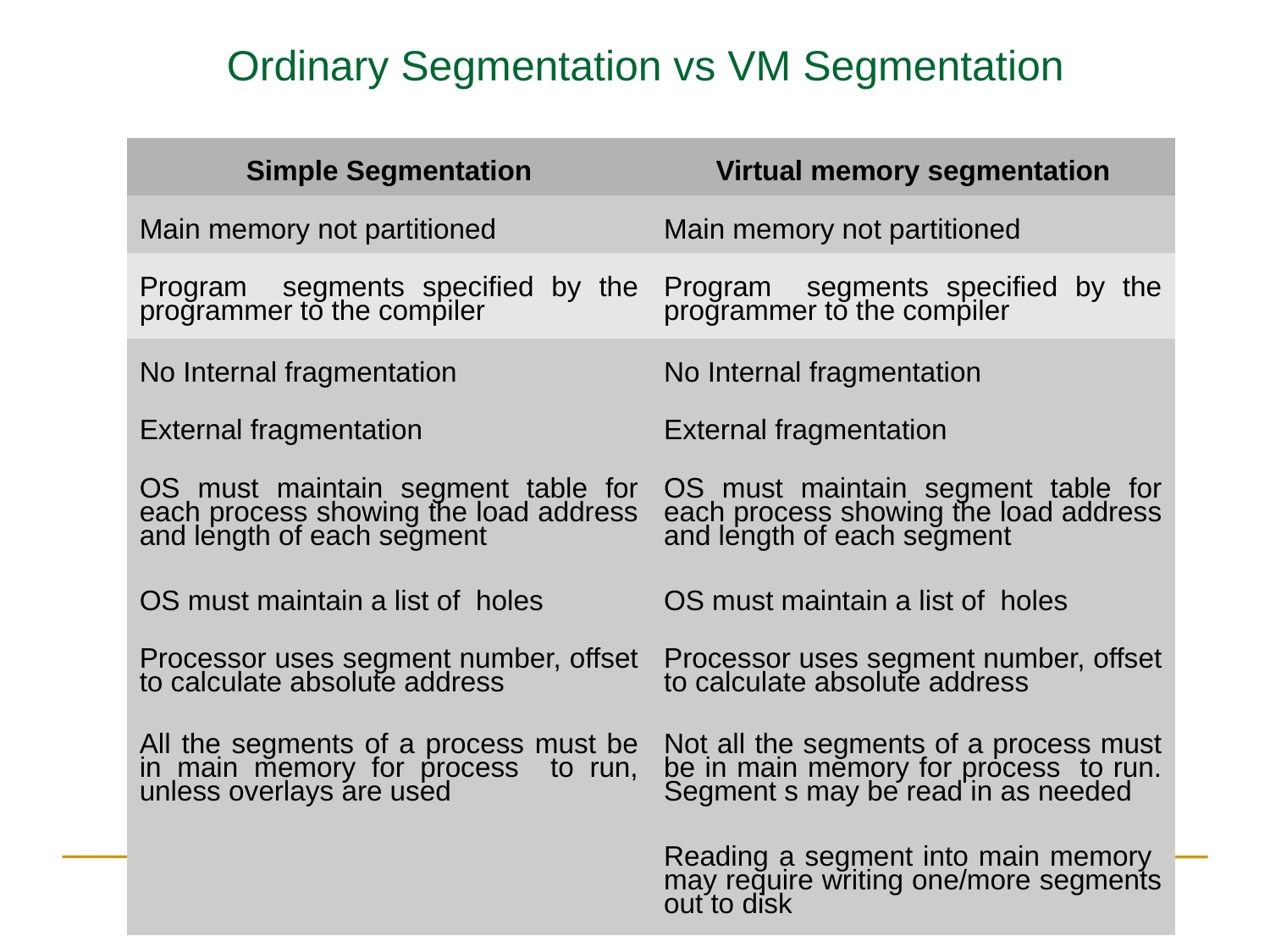

Ordinary Segmentation vs VM Segmentation
| Simple Segmentation | Virtual memory segmentation |
| --- | --- |
| Main memory not partitioned | Main memory not partitioned |
| Program segments specified by the programmer to the compiler | Program segments specified by the programmer to the compiler |
| No Internal fragmentation | No Internal fragmentation |
| External fragmentation | External fragmentation |
| OS must maintain segment table for each process showing the load address and length of each segment | OS must maintain segment table for each process showing the load address and length of each segment |
| OS must maintain a list of holes | OS must maintain a list of holes |
| Processor uses segment number, offset to calculate absolute address | Processor uses segment number, offset to calculate absolute address |
| All the segments of a process must be in main memory for process to run, unless overlays are used | Not all the segments of a process must be in main memory for process to run. Segment s may be read in as needed |
|  | Reading a segment into main memory may require writing one/more segments out to disk |